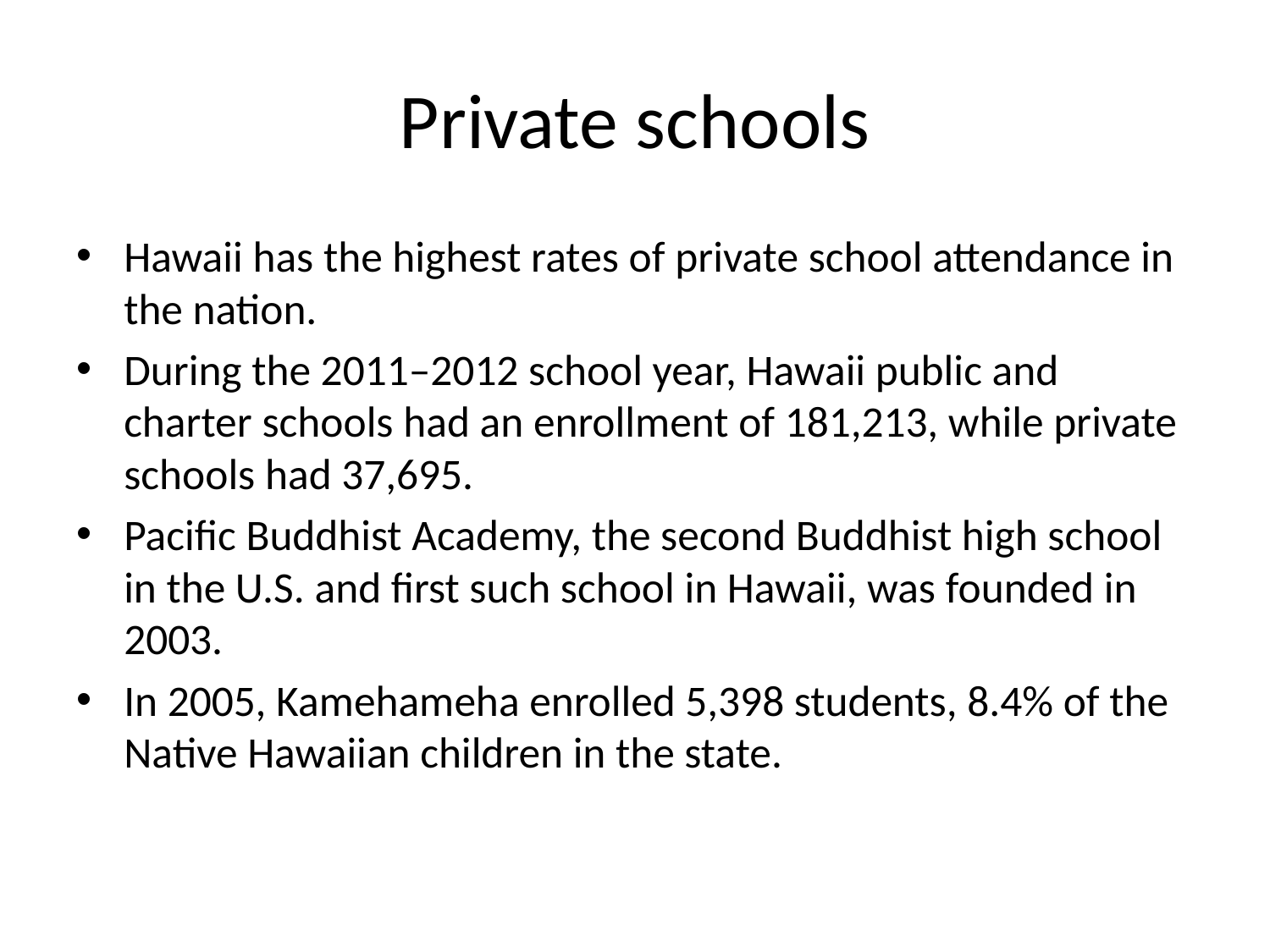

# Private schools
Hawaii has the highest rates of private school attendance in the nation.
During the 2011–2012 school year, Hawaii public and charter schools had an enrollment of 181,213, while private schools had 37,695.
Pacific Buddhist Academy, the second Buddhist high school in the U.S. and first such school in Hawaii, was founded in 2003.
In 2005, Kamehameha enrolled 5,398 students, 8.4% of the Native Hawaiian children in the state.